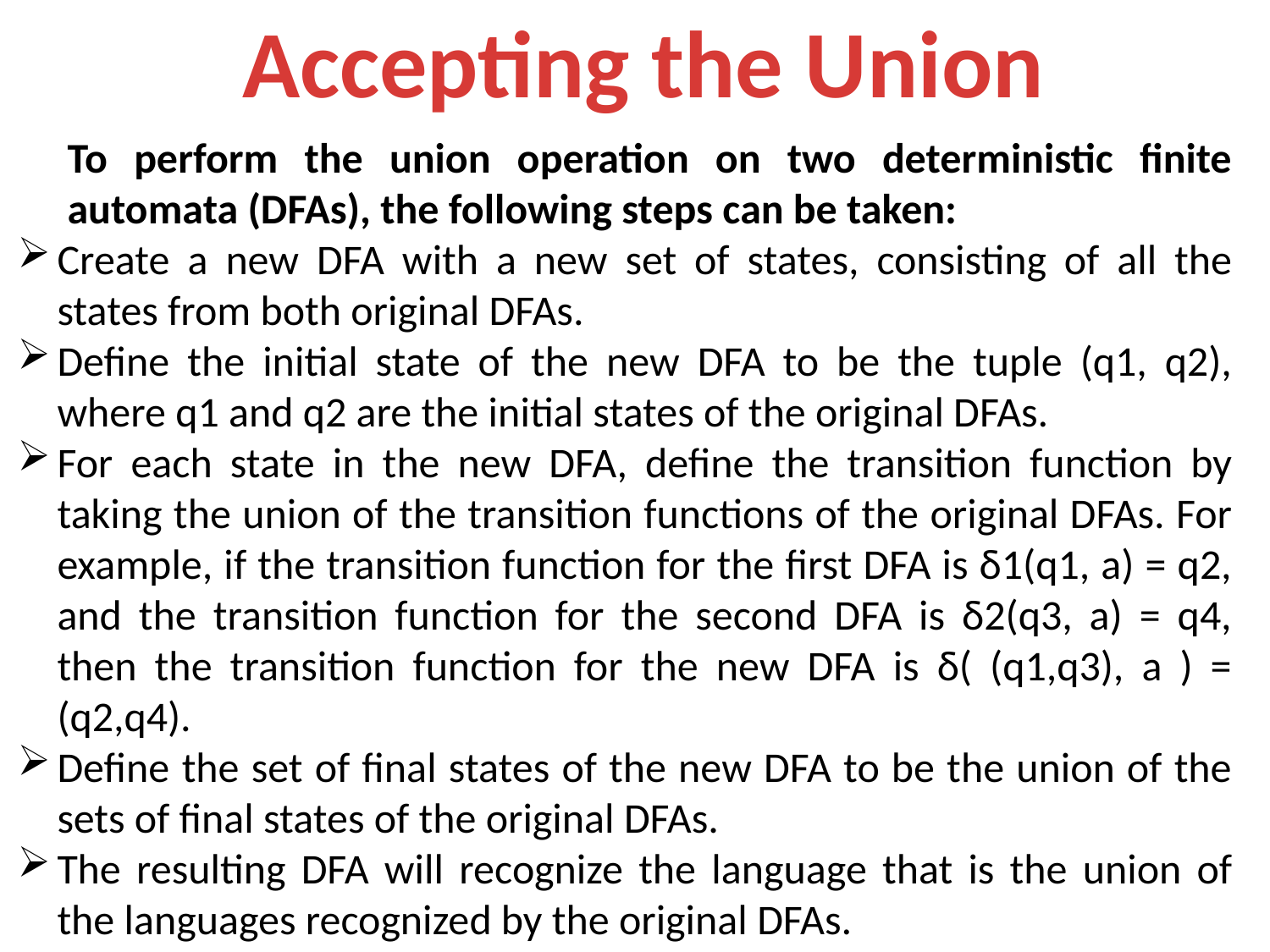

Accepting the Union
To perform the union operation on two deterministic finite automata (DFAs), the following steps can be taken:
Create a new DFA with a new set of states, consisting of all the states from both original DFAs.
Define the initial state of the new DFA to be the tuple (q1, q2), where q1 and q2 are the initial states of the original DFAs.
For each state in the new DFA, define the transition function by taking the union of the transition functions of the original DFAs. For example, if the transition function for the first DFA is δ1(q1, a) = q2, and the transition function for the second DFA is δ2(q3, a) = q4, then the transition function for the new DFA is δ( (q1,q3), a ) = (q2,q4).
Define the set of final states of the new DFA to be the union of the sets of final states of the original DFAs.
The resulting DFA will recognize the language that is the union of the languages recognized by the original DFAs.